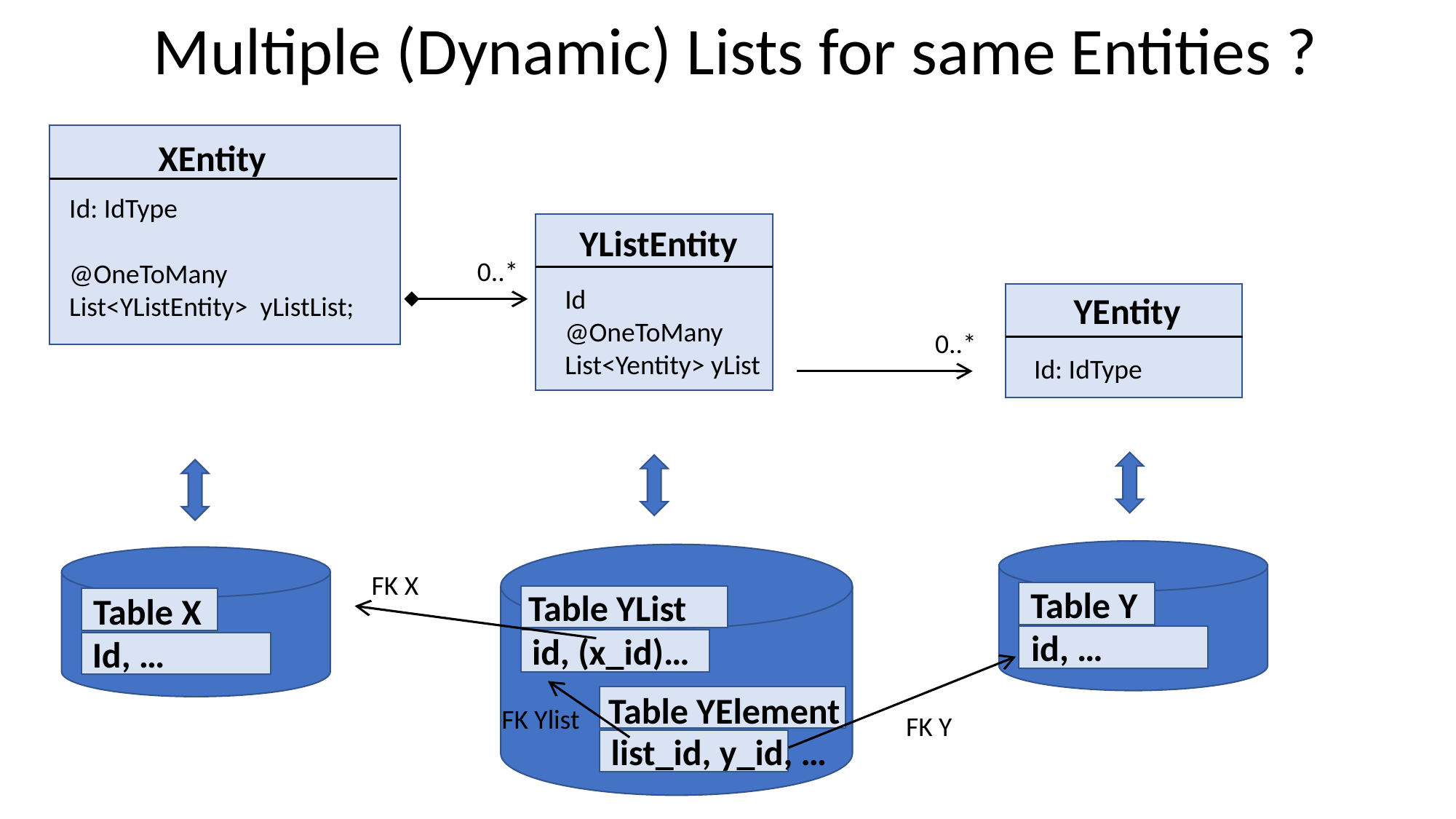

# Multiple (Dynamic) Lists for same Entities ?

XEntity
Id: IdType

@OneToMany
List<YListEntity>  yListList;

YListEntity
0..*
Id
@OneToMany
List<Yentity> yList
YEntity

0..*
Id: IdType

FK X
Table Y
Table YList

Table X

id, …
id, (x_id)…
Id, …

Table YElement

FK Ylist
FK Y
list_id, y_id, …